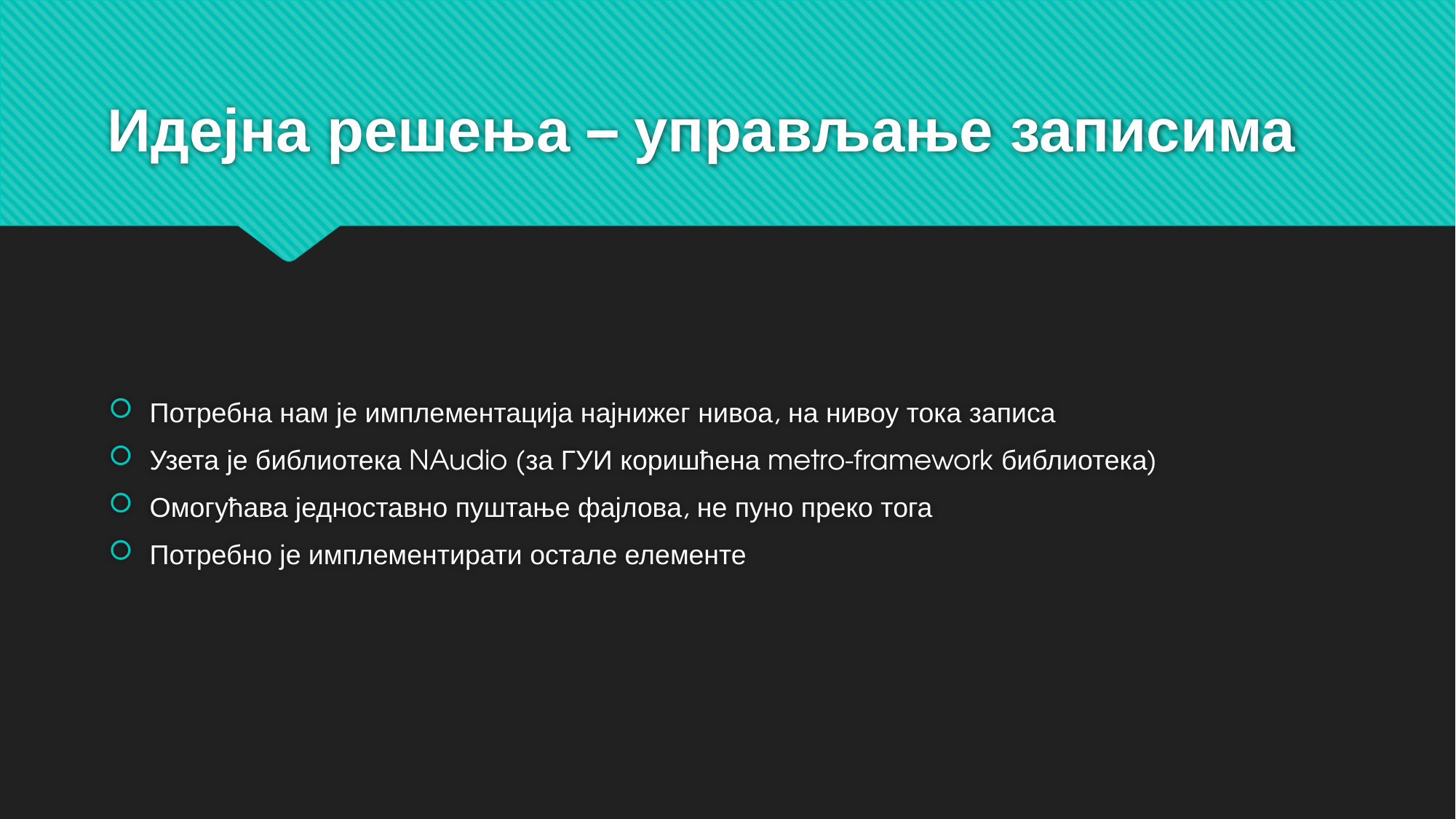

# Идејна решења – управљање записима
Потребна нам је имплементација најнижег нивоа, на нивоу тока записа
Узета је библиотека NAudio (за ГУИ коришћена metro-framework библиотека)
Омогућава једноставно пуштање фајлова, не пуно преко тога
Потребно је имплементирати остале елементе